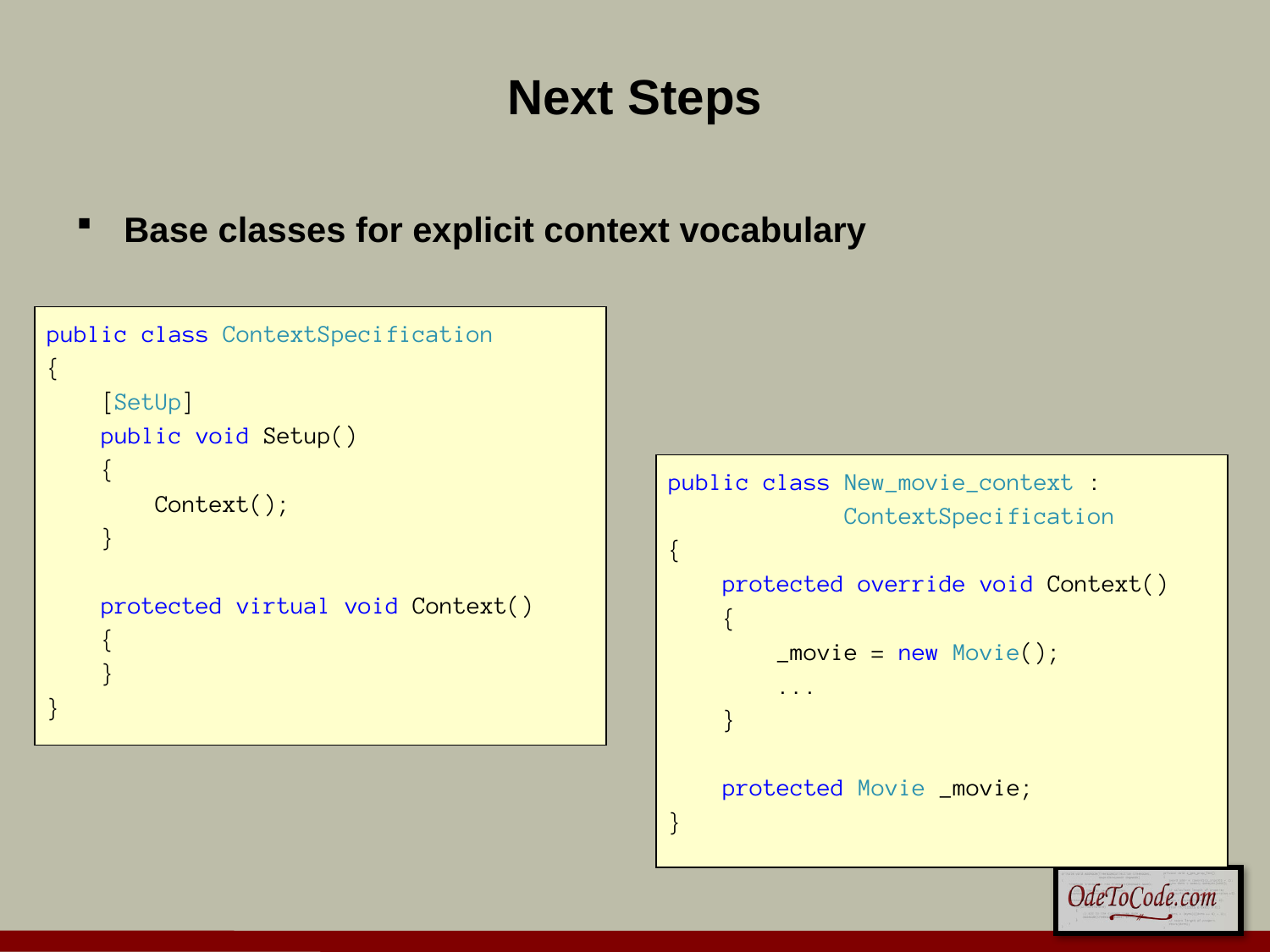

# Next Steps
Base classes for explicit context vocabulary
public class ContextSpecification
{
    [SetUp]
    public void Setup()
    {
        Context();
    }

    protected virtual void Context()
    {
    }
}

public class New_movie_context :
             ContextSpecification
{
    protected override void Context()
    {
        _movie = new Movie();
        ...
    }

    protected Movie _movie;
}